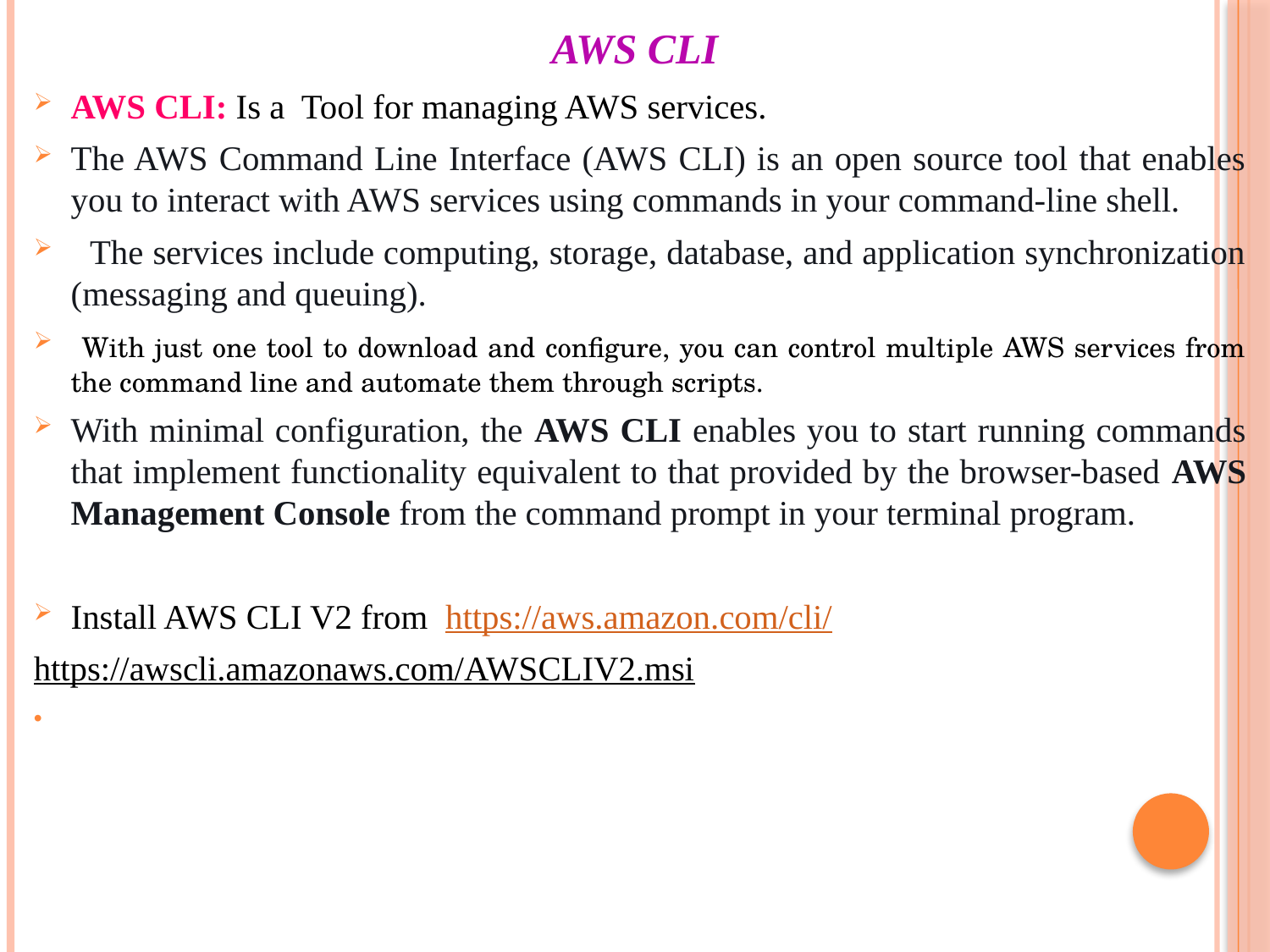

# AWS CLI
AWS CLI: Is a  Tool for managing AWS services.
The AWS Command Line Interface (AWS CLI) is an open source tool that enables you to interact with AWS services using commands in your command-line shell.
  The services include computing, storage, database, and application synchronization (messaging and queuing).
 With just one tool to download and configure, you can control multiple AWS services from the command line and automate them through scripts.
With minimal configuration, the AWS CLI enables you to start running commands that implement functionality equivalent to that provided by the browser-based AWS Management Console from the command prompt in your terminal program.

Install AWS CLI V2 from  https://aws.amazon.com/cli/
https://awscli.amazonaws.com/AWSCLIV2.msi